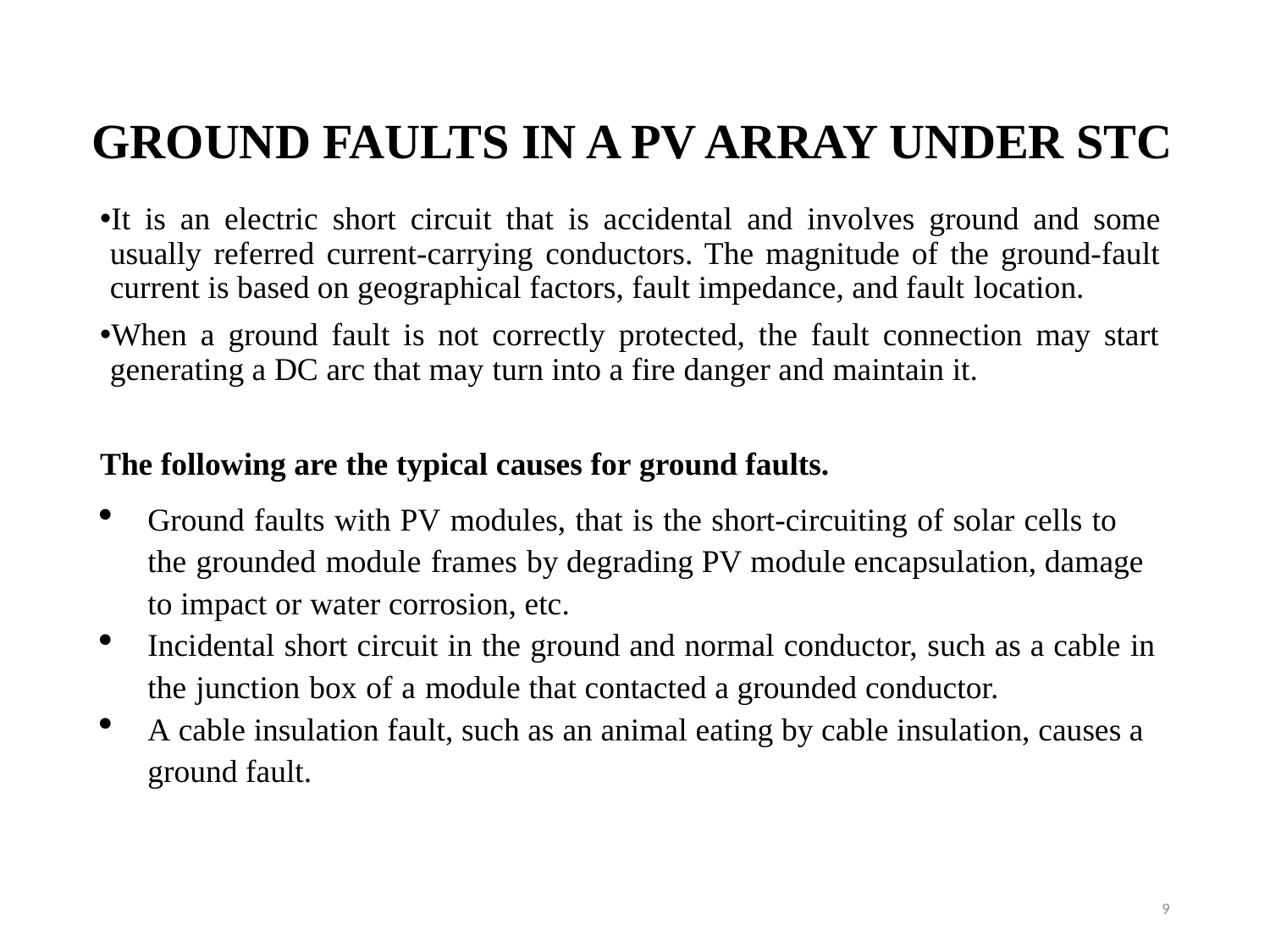

# GROUND FAULTS IN A PV ARRAY UNDER STC

It is an electric short circuit that is accidental and involves ground and some usually referred current-carrying conductors. The magnitude of the ground-fault current is based on geographical factors, fault impedance, and fault location.
When a ground fault is not correctly protected, the fault connection may start generating a DC arc that may turn into a fire danger and maintain it.

The following are the typical causes for ground faults.
Ground faults with PV modules, that is the short-circuiting of solar cells to the grounded module frames by degrading PV module encapsulation, damage to impact or water corrosion, etc.
Incidental short circuit in the ground and normal conductor, such as a cable in the junction box of a module that contacted a grounded conductor.
A cable insulation fault, such as an animal eating by cable insulation, causes a ground fault.

9